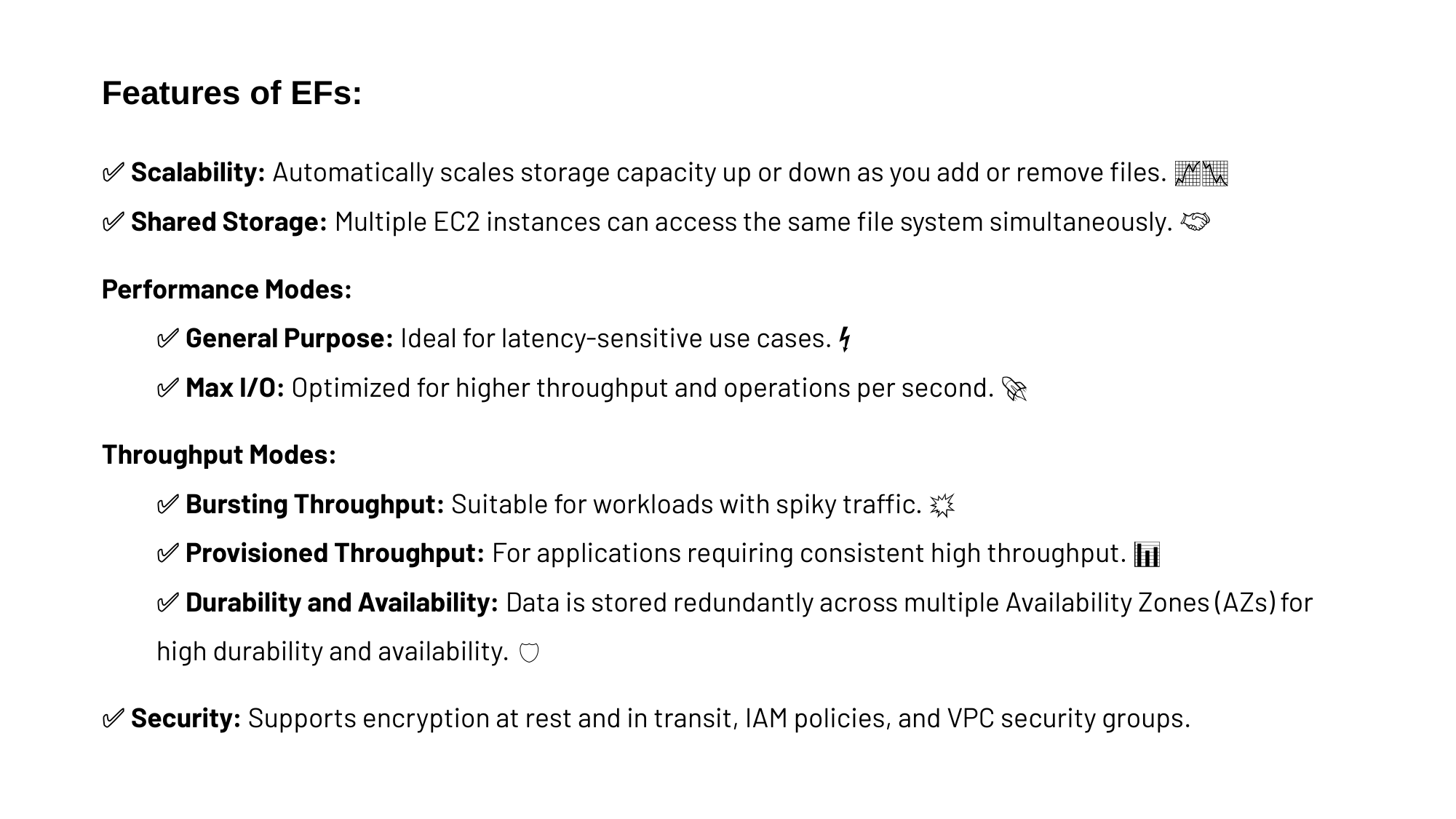

Features of EFs:
✅ Scalability: Automatically scales storage capacity up or down as you add or remove files. 📈📉
✅ Shared Storage: Multiple EC2 instances can access the same file system simultaneously. 🤝
Performance Modes:
✅ General Purpose: Ideal for latency-sensitive use cases. ⚡
✅ Max I/O: Optimized for higher throughput and operations per second. 🚀
Throughput Modes:
✅ Bursting Throughput: Suitable for workloads with spiky traffic. 💥
✅ Provisioned Throughput: For applications requiring consistent high throughput. 📊
✅ Durability and Availability: Data is stored redundantly across multiple Availability Zones (AZs) for high durability and availability. 🛡️
✅ Security: Supports encryption at rest and in transit, IAM policies, and VPC security groups.